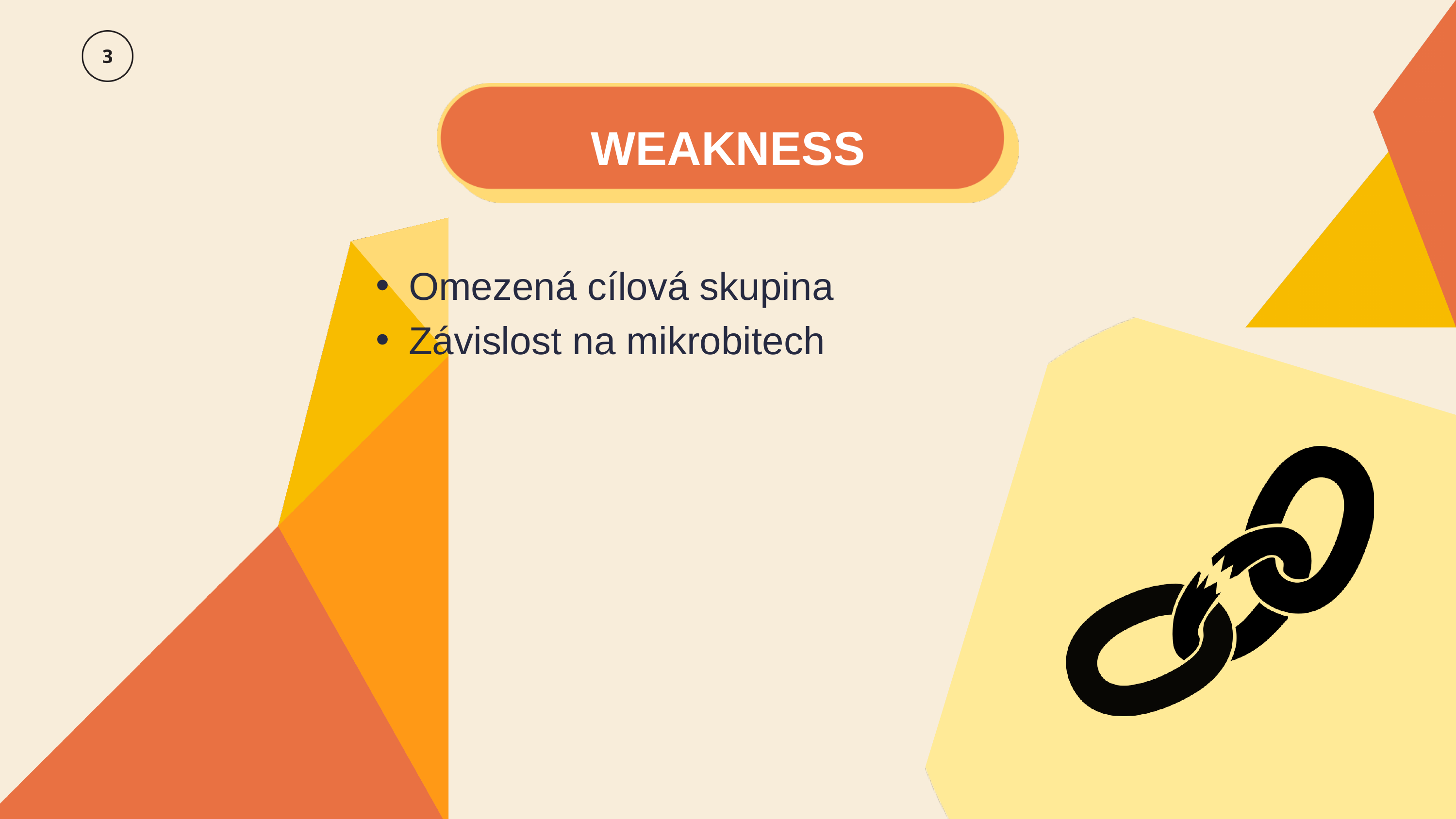

WEAKNESS

Omezená cílová skupina
Závislost na mikrobitech